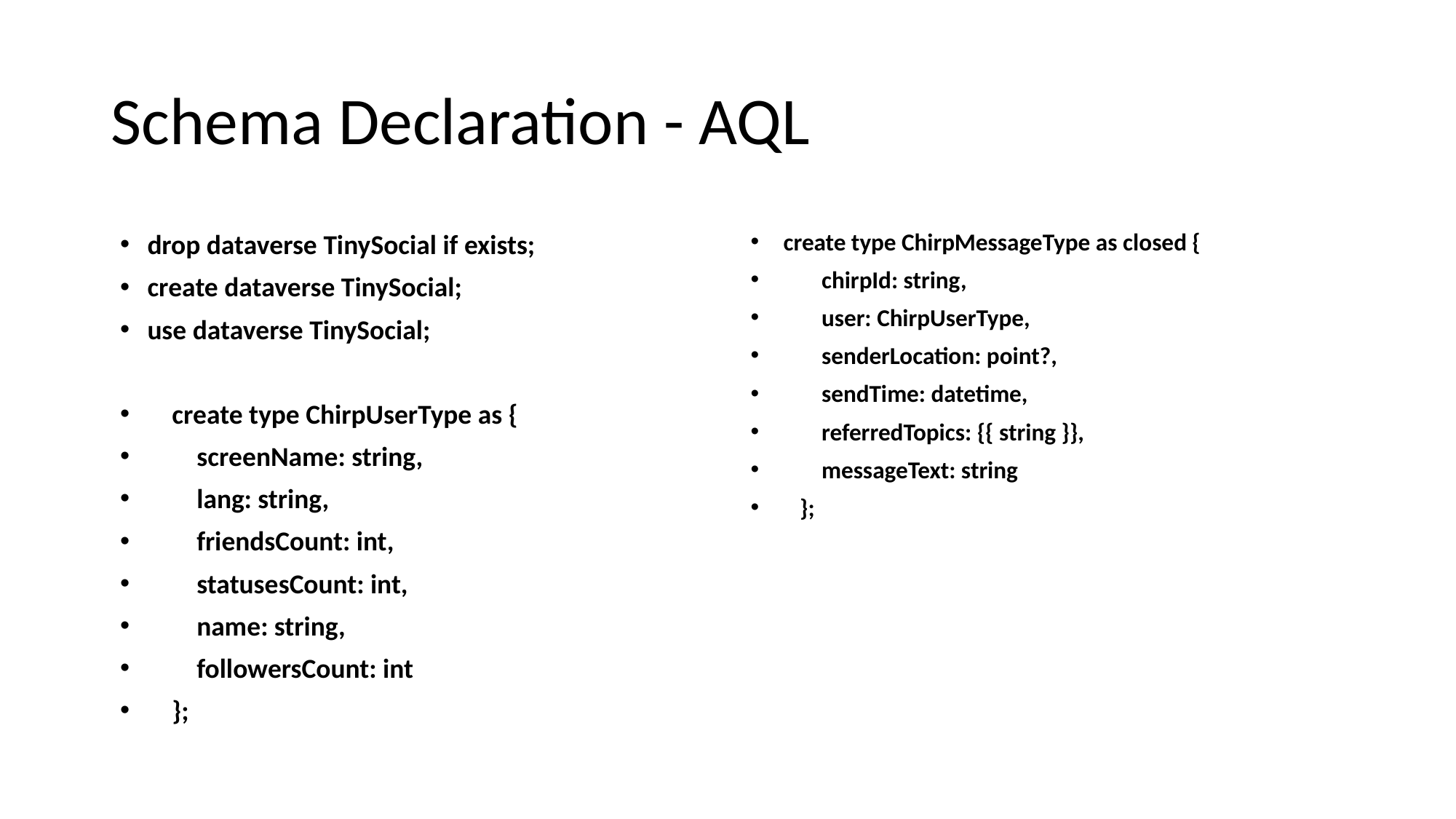

# Schema Declaration - AQL
drop dataverse TinySocial if exists;
create dataverse TinySocial;
use dataverse TinySocial;

    create type ChirpUserType as {
        screenName: string,
        lang: string,
        friendsCount: int,
        statusesCount: int,
        name: string,
        followersCount: int
    };

 create type ChirpMessageType as closed {
        chirpId: string,
        user: ChirpUserType,
        senderLocation: point?,
        sendTime: datetime,
        referredTopics: {{ string }},
        messageText: string
    };